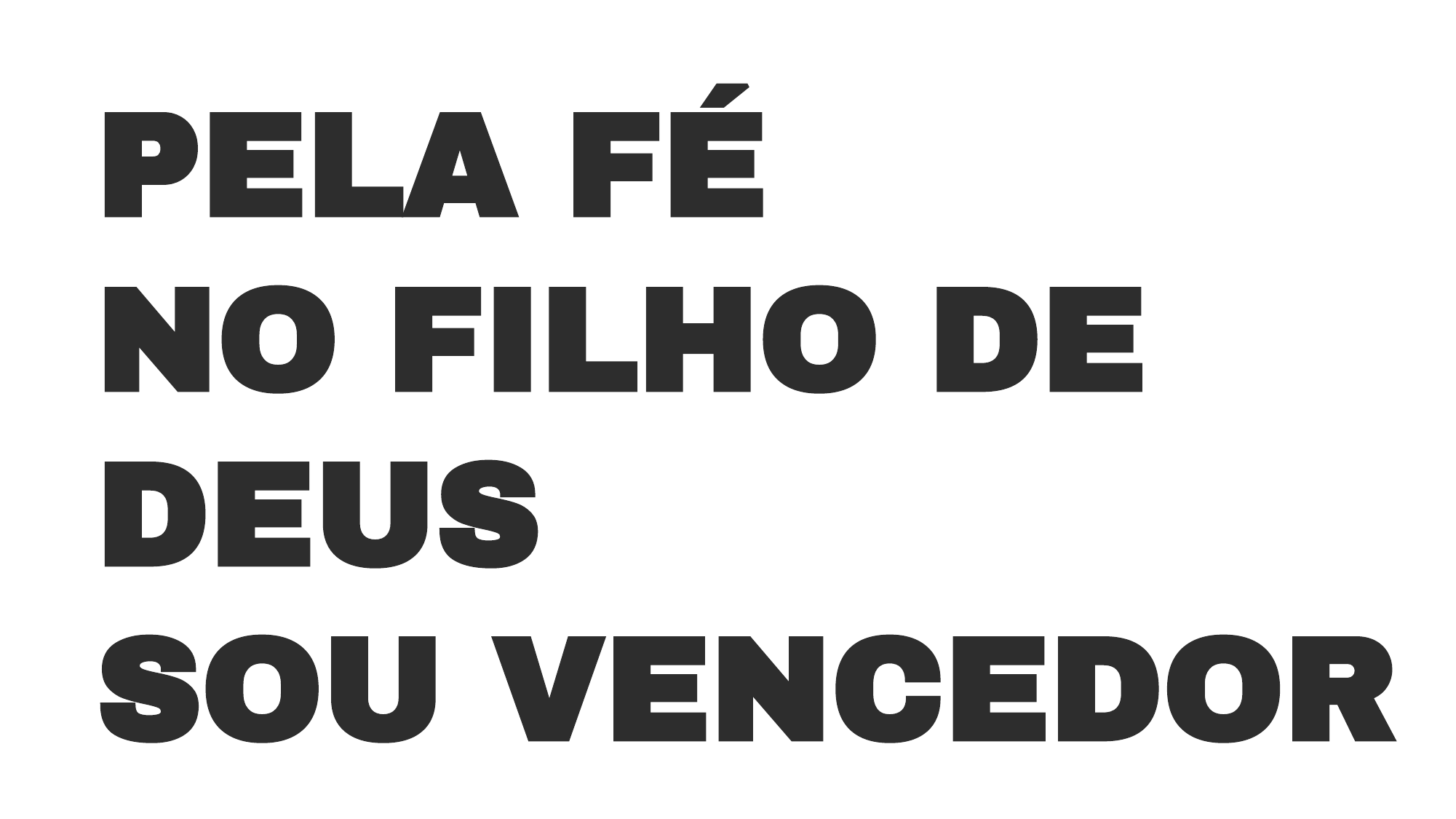

PELA FÉ
NO FILHO DE DEUS
SOU VENCEDOR